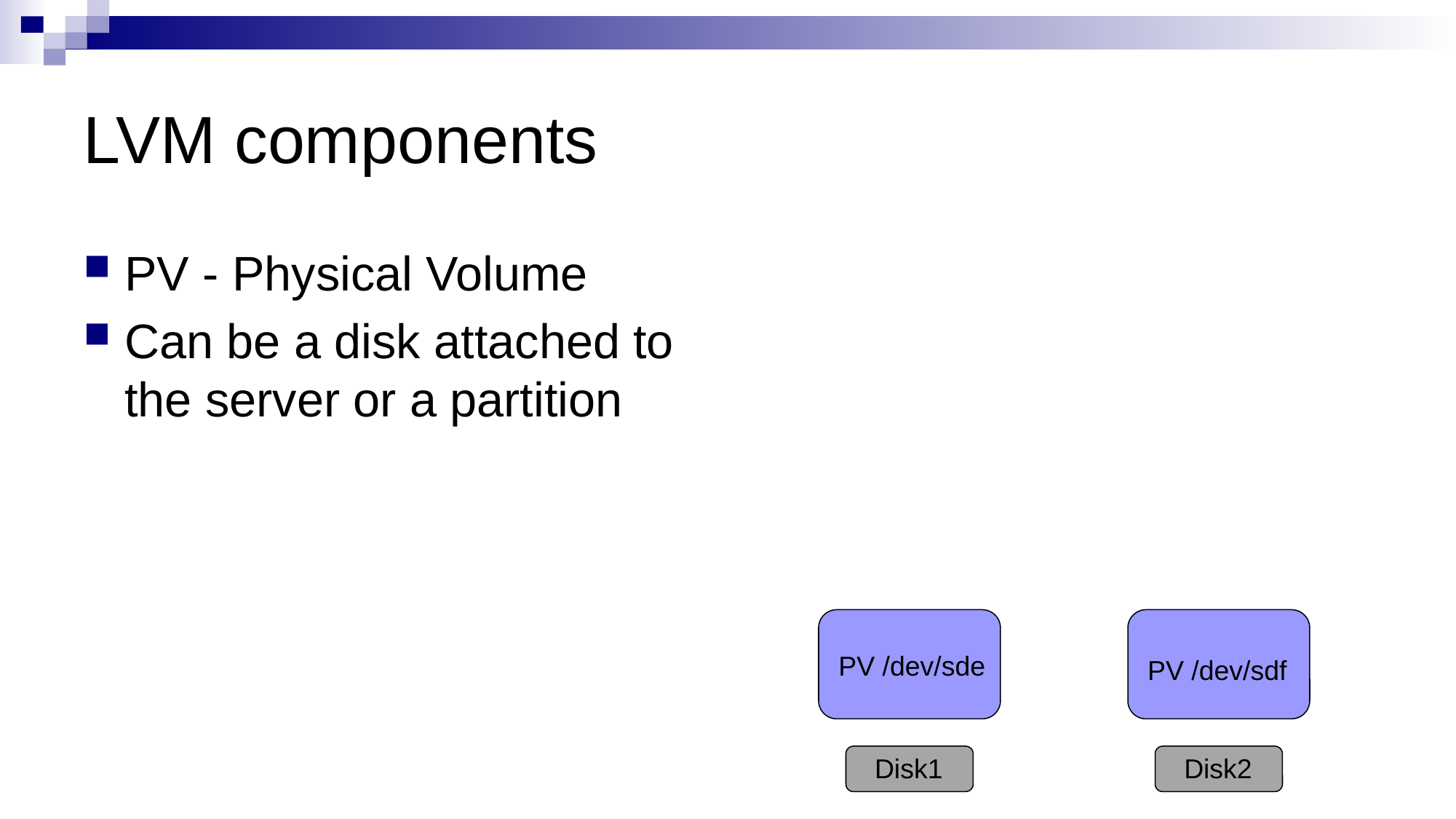

# LVM components
PV - Physical Volume
Can be a disk attached to the server or a partition

PV /dev/sde
PV /dev/sdf

Disk1

Disk2